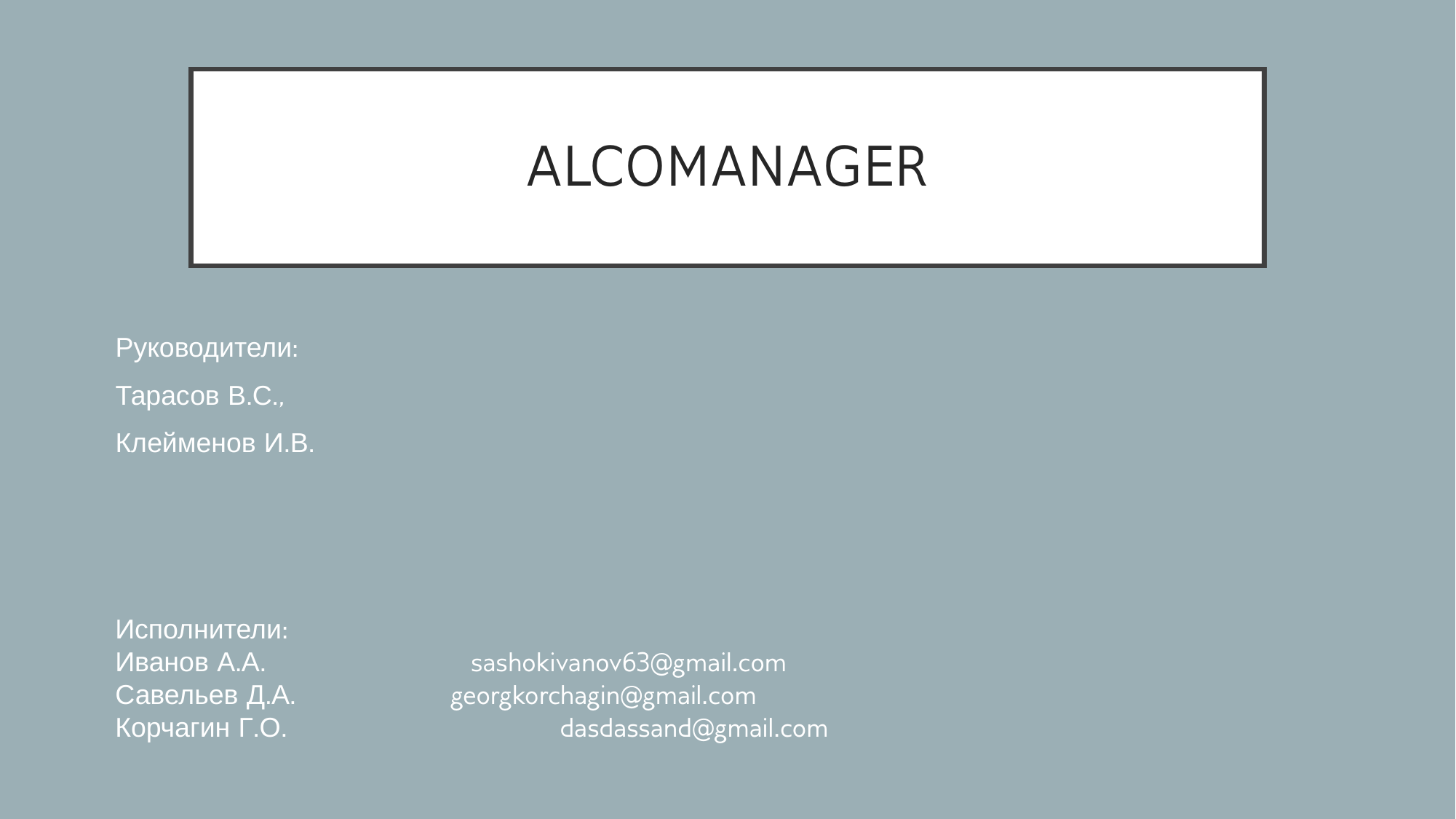

# AlcoManager
Руководители:
Тарасов В.С.,
Клейменов И.В.

Исполнители:
Иванов А.А.                         sashokivanov63@gmail.com
Савельев Д.А.		 georgkorchagin@gmail.com
Корчагин Г.О.			 dasdassand@gmail.com